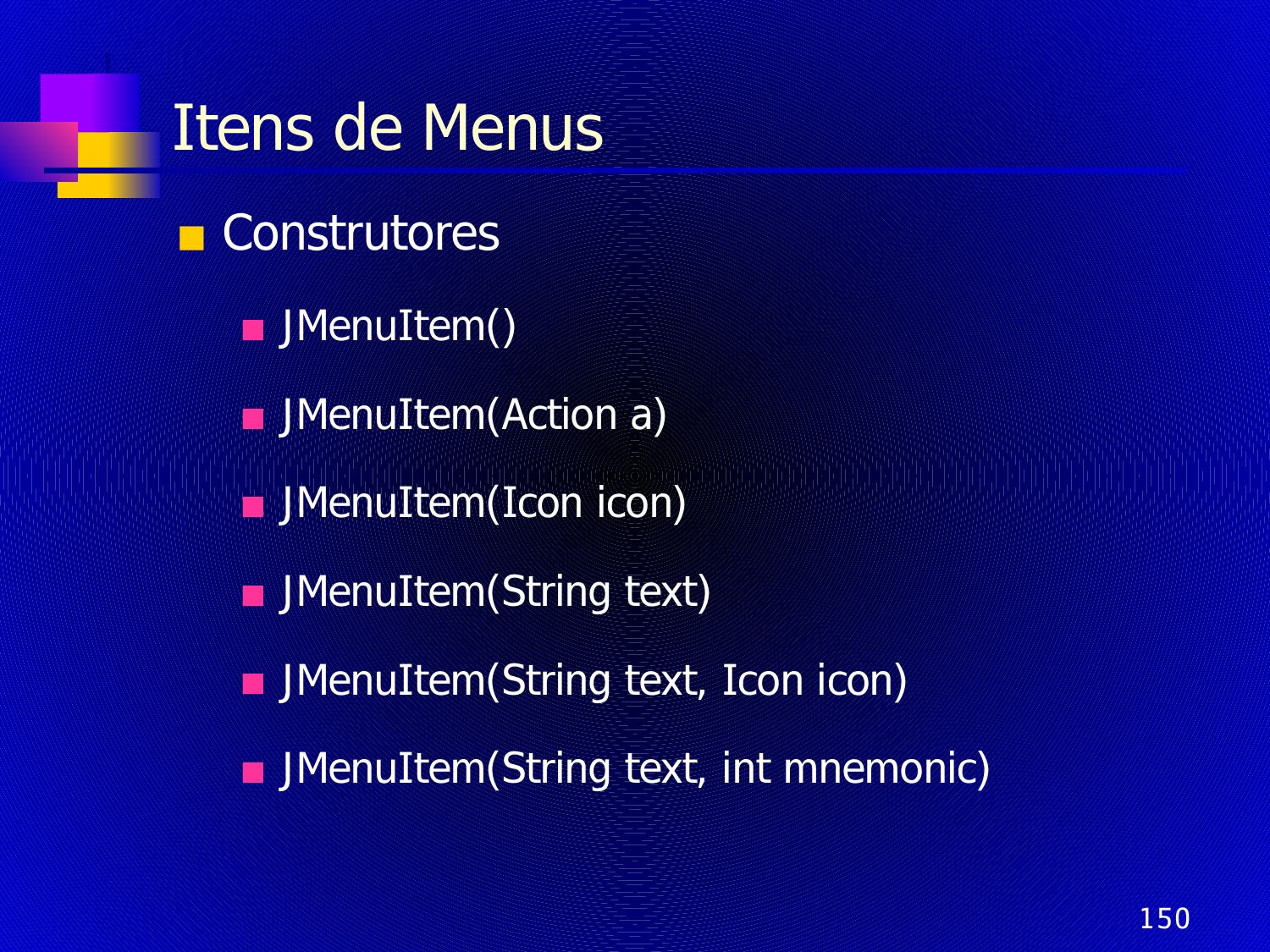

Itens de Menus
Construtores
JMenuItem()
JMenuItem(Action a)
JMenuItem(Icon icon)
JMenuItem(String text)
JMenuItem(String text, Icon icon)
JMenuItem(String text, int mnemonic)
150